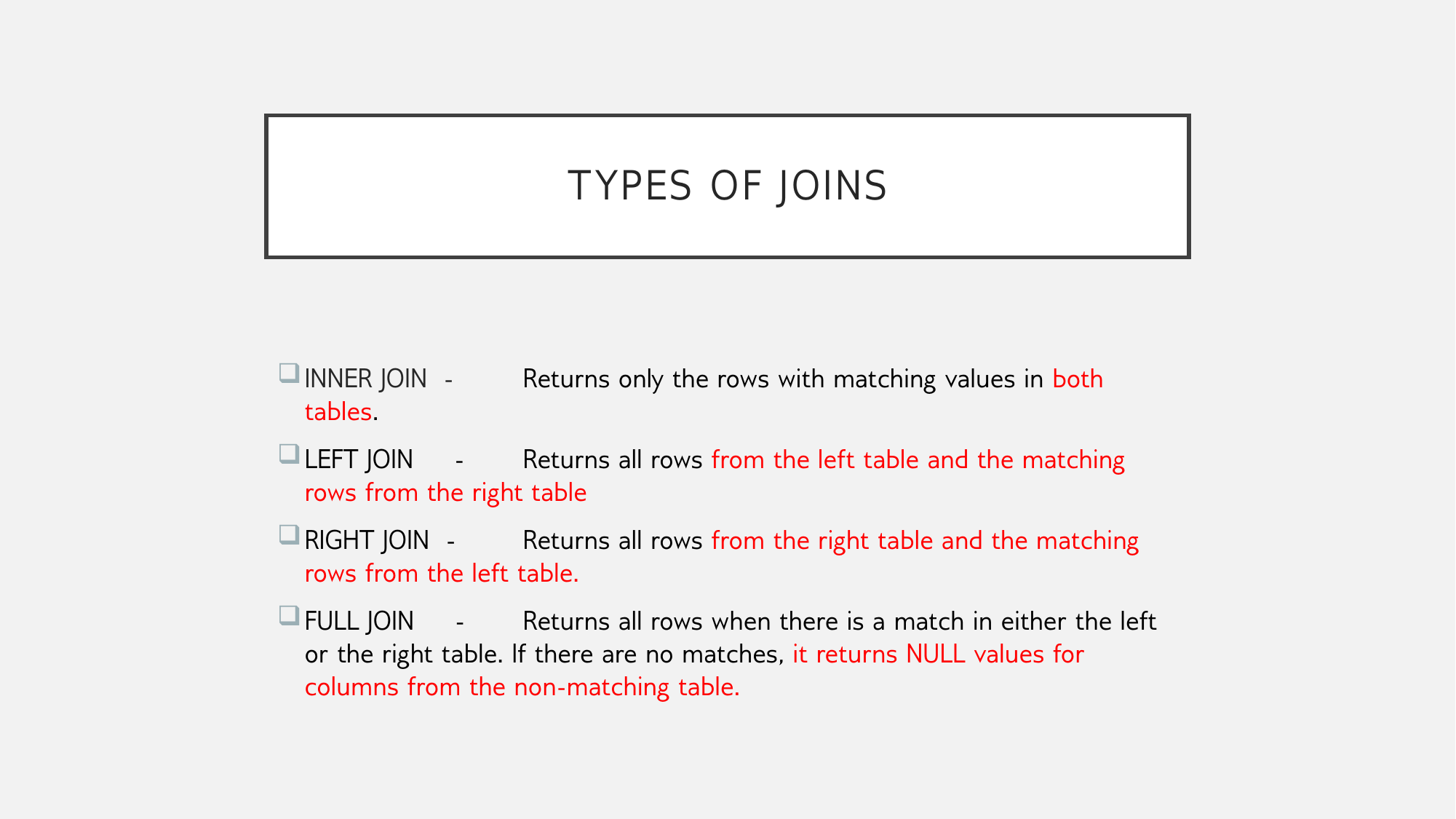

# TYPES OF JOINS
INNER JOIN  -	Returns only the rows with matching values in both tables.
LEFT JOIN     -	Returns all rows from the left table and the matching rows from the right table
RIGHT JOIN  -	Returns all rows from the right table and the matching rows from the left table.
FULL JOIN     -	Returns all rows when there is a match in either the left or the right table. If there are no matches, it returns NULL values for columns from the non-matching table.